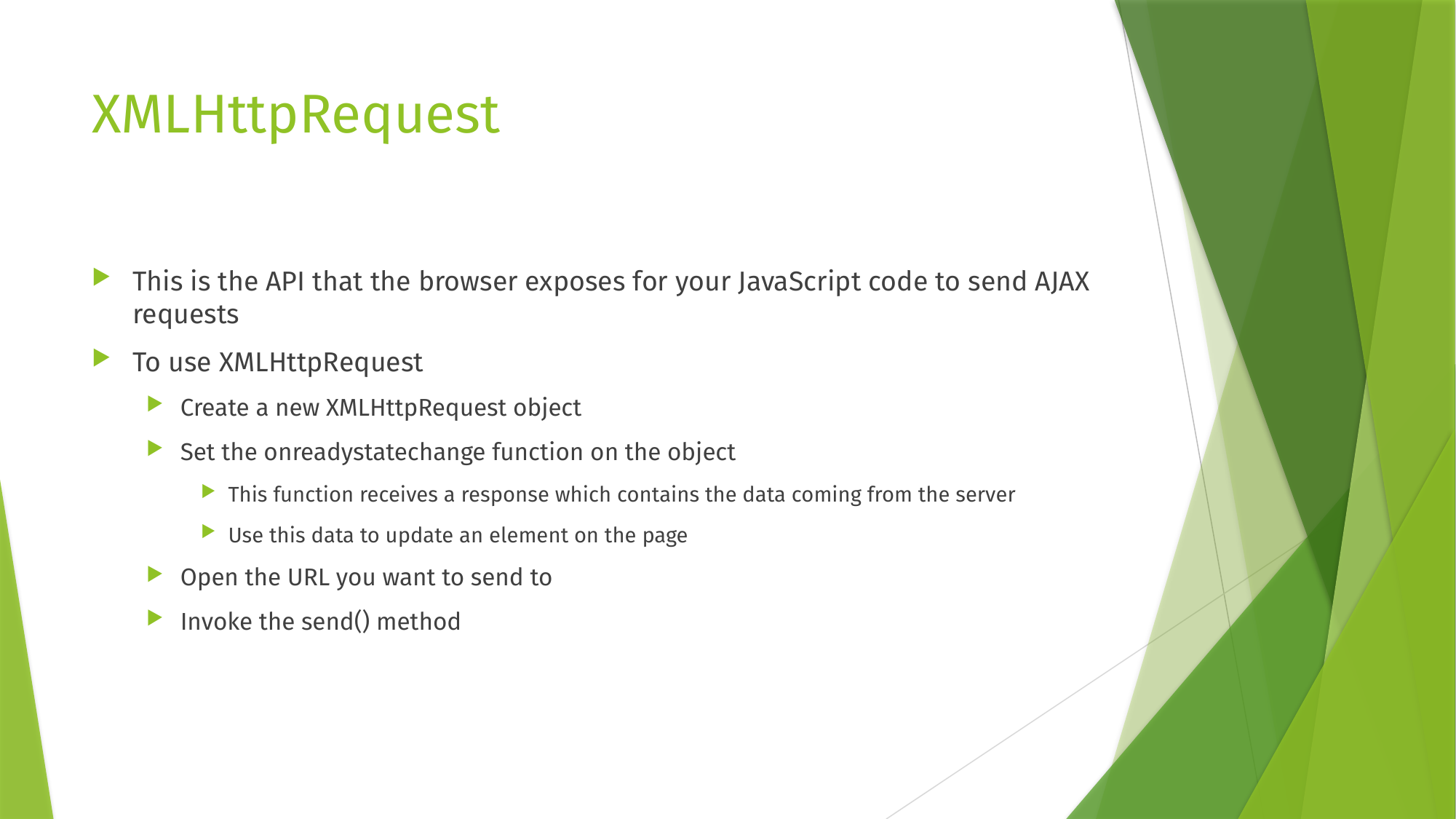

# XMLHttpRequest
This is the API that the browser exposes for your JavaScript code to send AJAX requests
To use XMLHttpRequest
Create a new XMLHttpRequest object
Set the onreadystatechange function on the object
This function receives a response which contains the data coming from the server
Use this data to update an element on the page
Open the URL you want to send to
Invoke the send() method